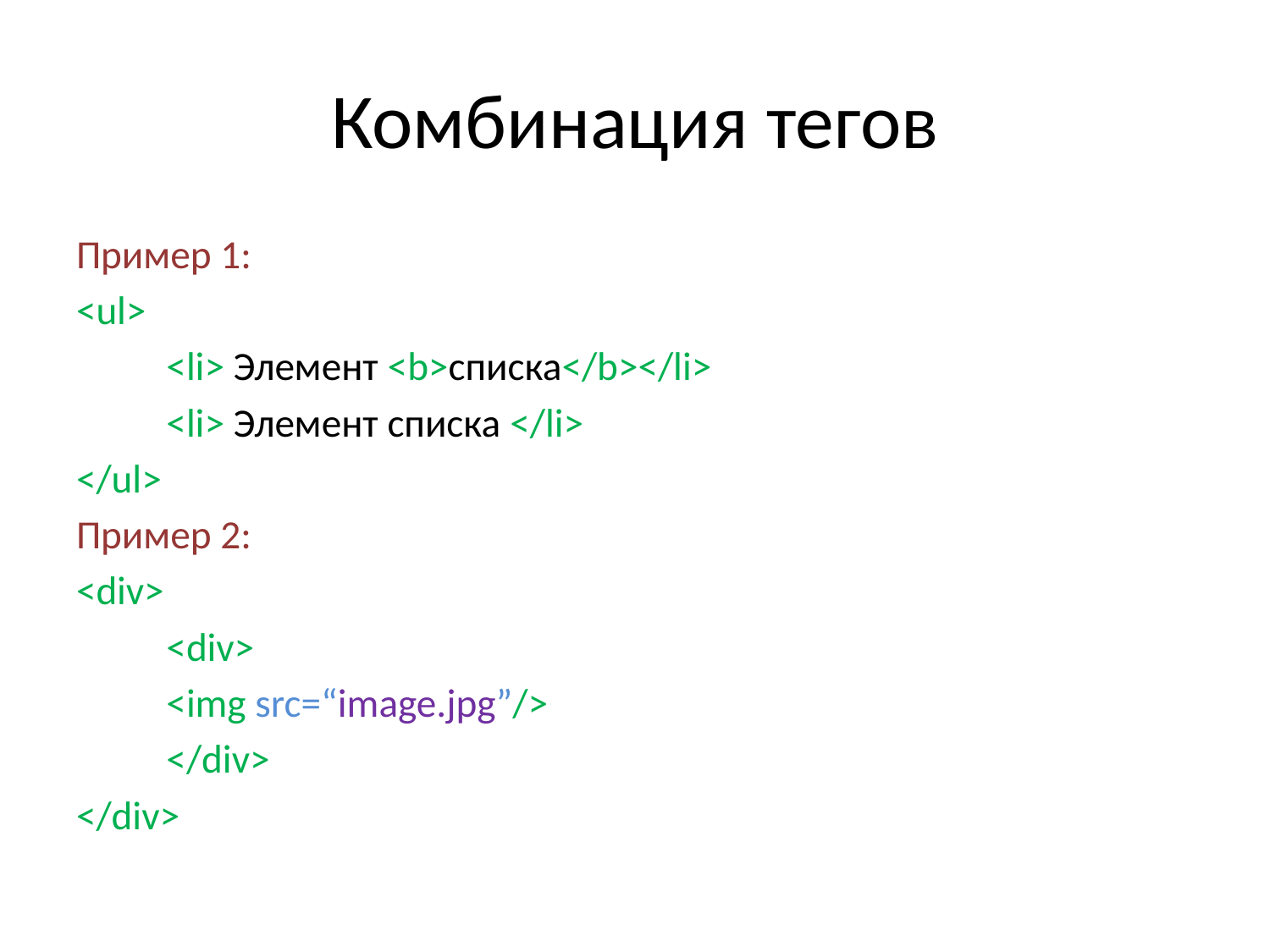

# Комбинация тегов
Пример 1:
<ul>
	<li> Элемент <b>списка</b></li>
	<li> Элемент списка </li>
</ul>
Пример 2:
<div>
	<div>
		<img src=“image.jpg”/>
	</div>
</div>